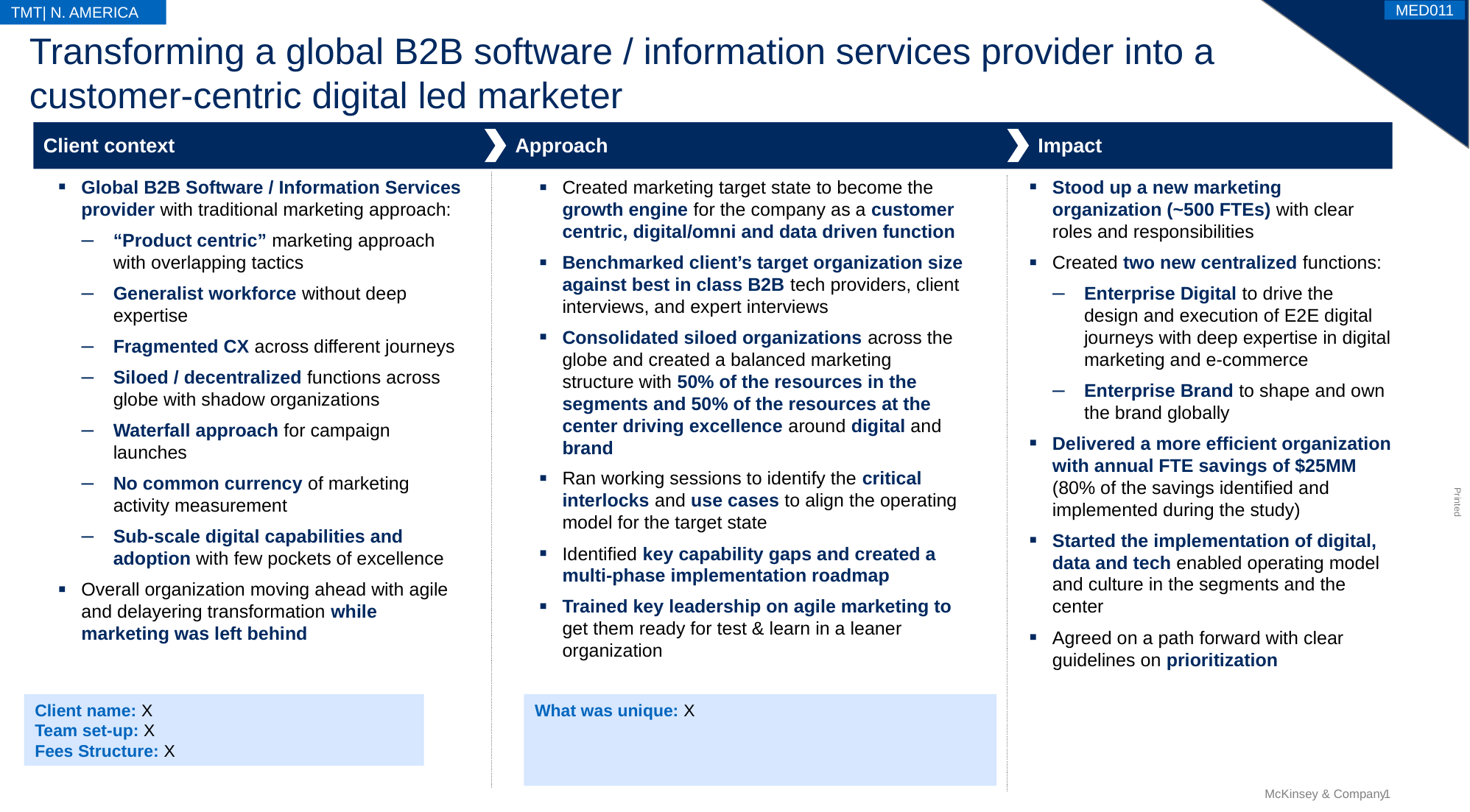

TMT| N. AMERICA
MED011
# Transforming a global B2B software / information services provider into a customer-centric digital led marketer

Client context
Approach
Impact
Global B2B Software / Information Services provider with traditional marketing approach:
“Product centric” marketing approach with overlapping tactics
Generalist workforce without deep expertise
Fragmented CX across different journeys
Siloed / decentralized functions across globe with shadow organizations
Waterfall approach for campaign launches
No common currency of marketing activity measurement
Sub-scale digital capabilities and adoption with few pockets of excellence
Overall organization moving ahead with agile and delayering transformation while marketing was left behind
Created marketing target state to become the growth engine for the company as a customer centric, digital/omni and data driven function
Benchmarked client’s target organization size against best in class B2B tech providers, client interviews, and expert interviews
Consolidated siloed organizations across the globe and created a balanced marketing structure with 50% of the resources in the segments and 50% of the resources at the center driving excellence around digital and brand
Ran working sessions to identify the critical interlocks and use cases to align the operating model for the target state
Identified key capability gaps and created a multi-phase implementation roadmap
Trained key leadership on agile marketing to get them ready for test & learn in a leaner organization
Stood up a new marketing organization (~500 FTEs) with clear roles and responsibilities
Created two new centralized functions:
Enterprise Digital to drive the design and execution of E2E digital journeys with deep expertise in digital marketing and e-commerce
Enterprise Brand to shape and own the brand globally
Delivered a more efficient organization with annual FTE savings of $25MM (80% of the savings identified and implemented during the study)
Started the implementation of digital, data and tech enabled operating model and culture in the segments and the center
Agreed on a path forward with clear guidelines on prioritization
Client name: X
Team set-up: X
Fees Structure: X
What was unique: X